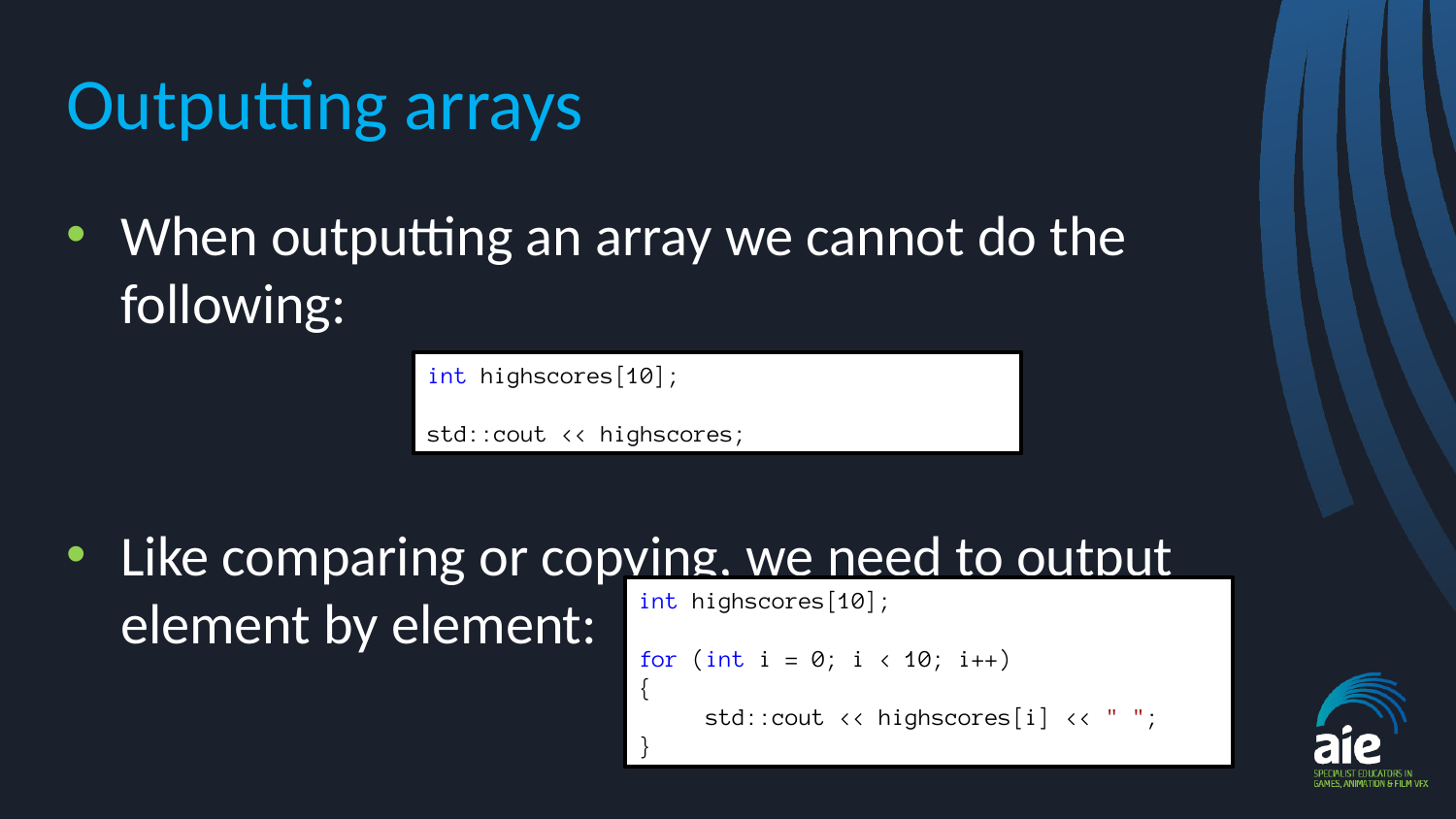

# Outputting arrays
When outputting an array we cannot do the following:

Like comparing or copying, we need to output element by element:
int highscores[10];

std::cout << highscores;
int highscores[10];

for (int i = 0; i < 10; i++)
{
     std::cout << highscores[i] << " ";
}